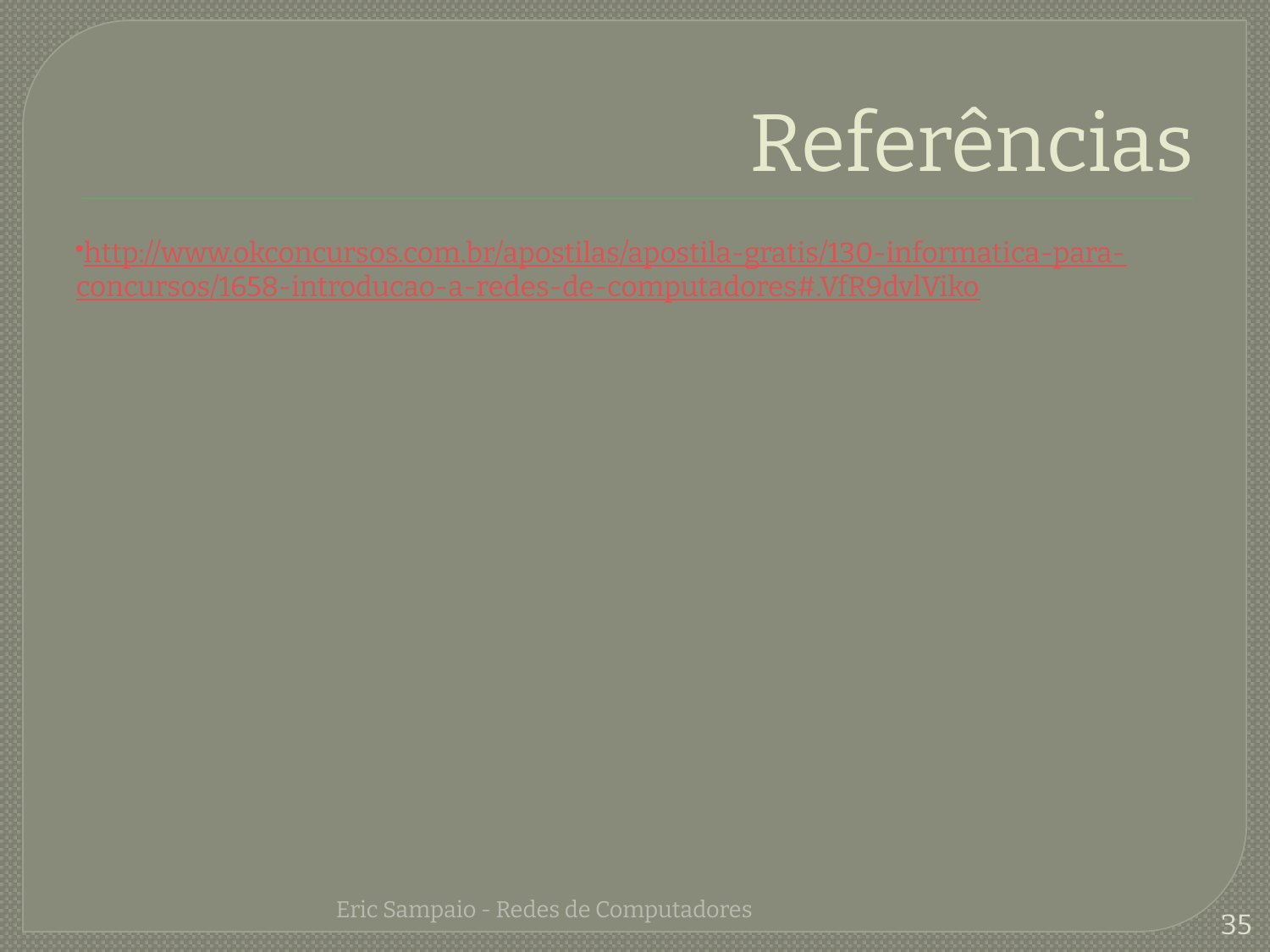

Referências
http://www.okconcursos.com.br/apostilas/apostila-gratis/130-informatica-para-concursos/1658-introducao-a-redes-de-computadores#.VfR9dvlViko

Eric Sampaio - Redes de Computadores
35